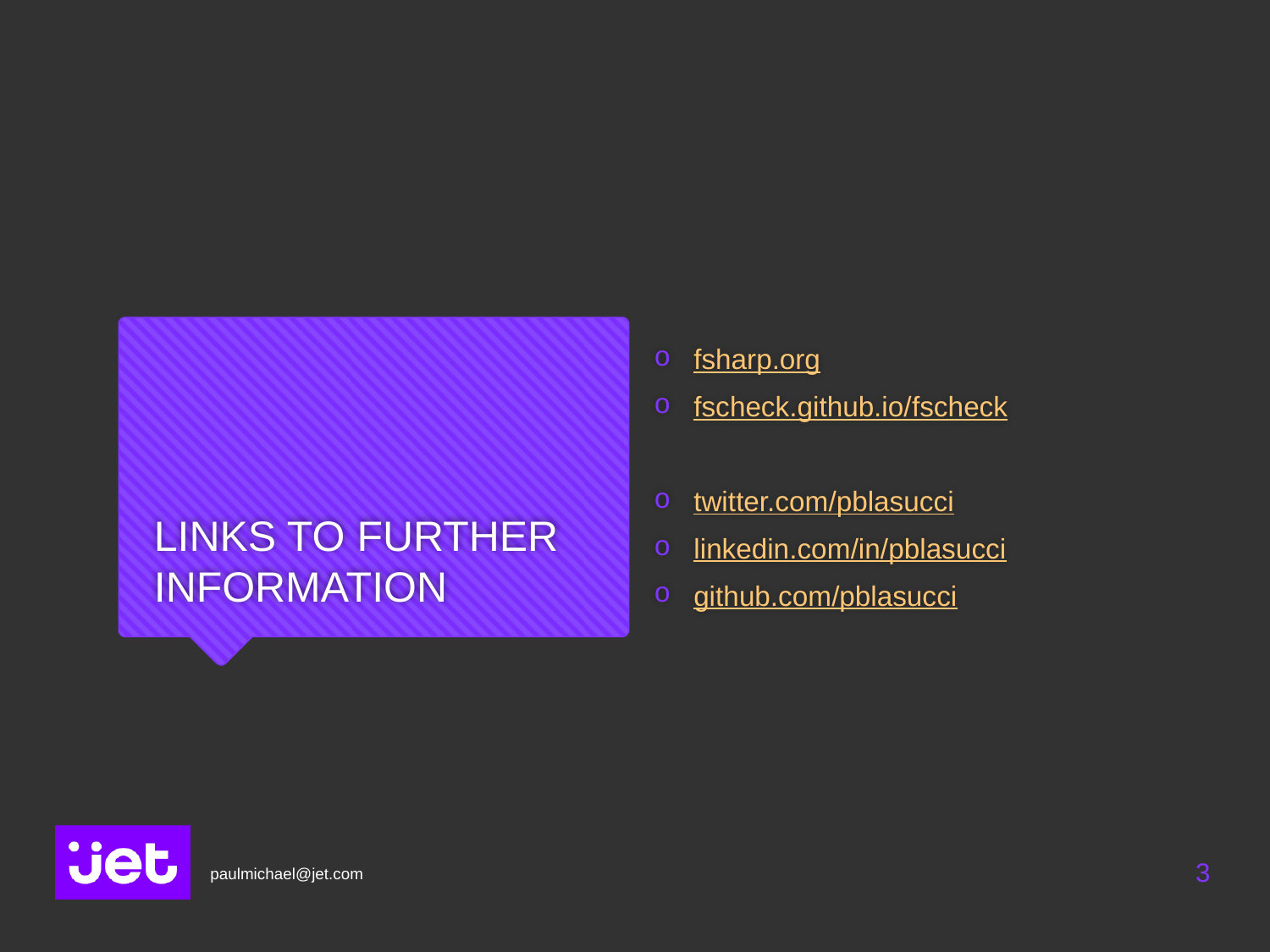

fsharp.org
fscheck.github.io/fscheck

twitter.com/pblasucci
linkedin.com/in/pblasucci
github.com/pblasucci
# LINKS TO FURTHER INFORMATION
3
paulmichael@jet.com